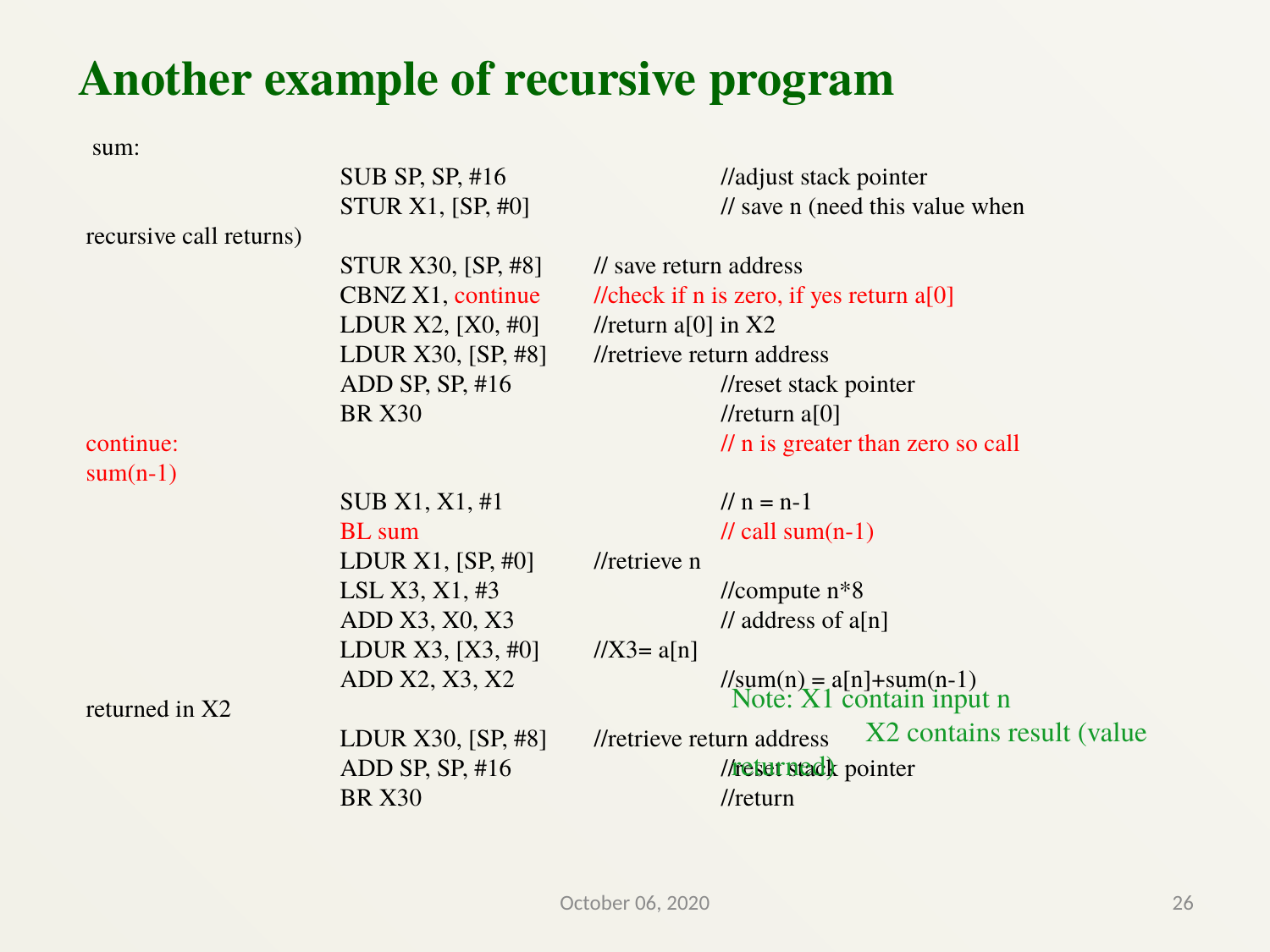

Another example of recursive program
 sum:
		SUB SP, SP, #16		//adjust stack pointer
		STUR X1, [SP, #0]		// save n (need this value when recursive call returns)
		STUR X30, [SP, #8]	// save return address
		CBNZ X1, continue	//check if n is zero, if yes return a[0]
		LDUR X2, [X0, #0]	//return a[0] in X2
		LDUR X30, [SP, #8]	//retrieve return address
		ADD SP, SP, #16		//reset stack pointer
		BR X30			//return a[0]
continue:					// n is greater than zero so call sum(n-1)
		SUB X1, X1, #1		// n = n-1
		BL sum			// call sum(n-1)
		LDUR X1, [SP, #0]	//retrieve n
		LSL X3, X1, #3		//compute n*8
		ADD X3, X0, X3		// address of a[n]
		LDUR X3, [X3, #0]	//X3= a[n]
		ADD X2, X3, X2		//sum(n) = a[n]+sum(n-1) returned in X2
		LDUR X30, [SP, #8]	//retrieve return address
		ADD SP, SP, #16		//reset stack pointer
		BR X30			//return
Note: X1 contain input n
	 X2 contains result (value returned)
October 06, 2020
26